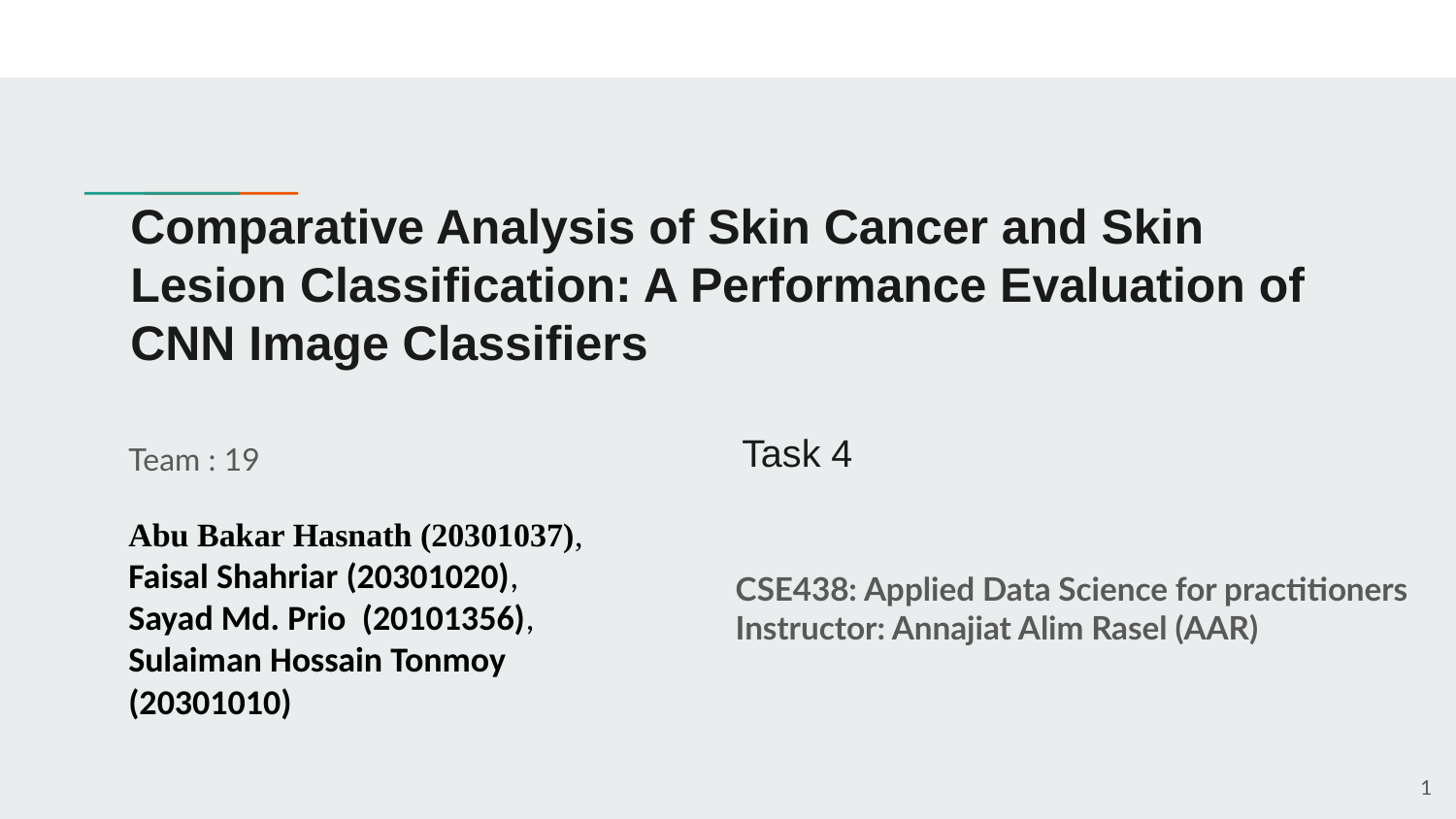

# Comparative Analysis of Skin Cancer and Skin Lesion Classification: A Performance Evaluation of CNN Image Classifiers

             Task 4
Team : 19

Abu Bakar Hasnath (20301037),
Faisal Shahriar (20301020),
Sayad Md. Prio  (20101356),
Sulaiman Hossain Tonmoy (20301010)

CSE438: Applied Data Science for practitioners
Instructor: Annajiat Alim Rasel (AAR)

1